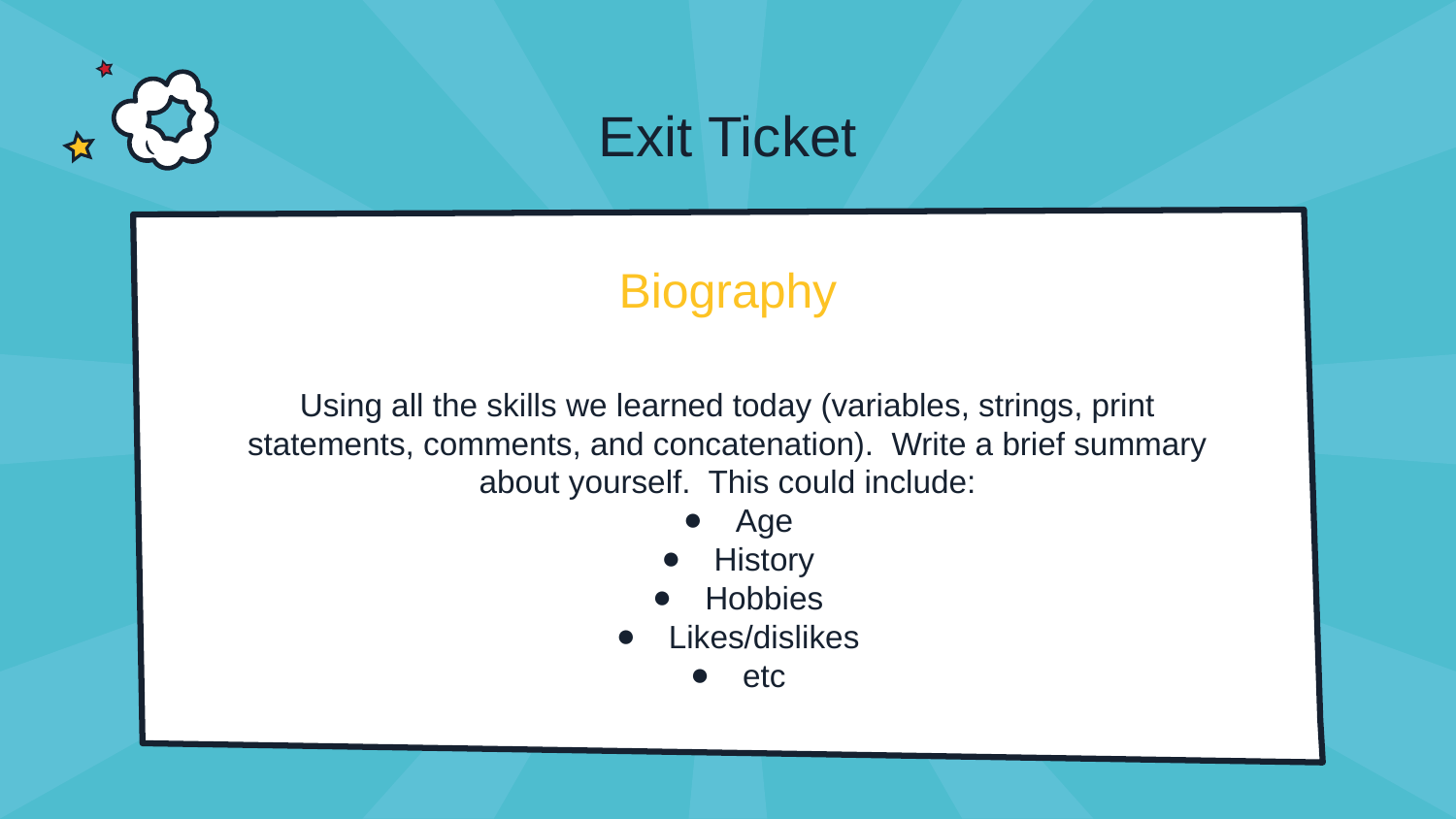

# Exit Ticket

Biography
Using all the skills we learned today (variables, strings, print statements, comments, and concatenation).  Write a brief summary about yourself.  This could include:
Age
History
Hobbies
Likes/dislikes
etc